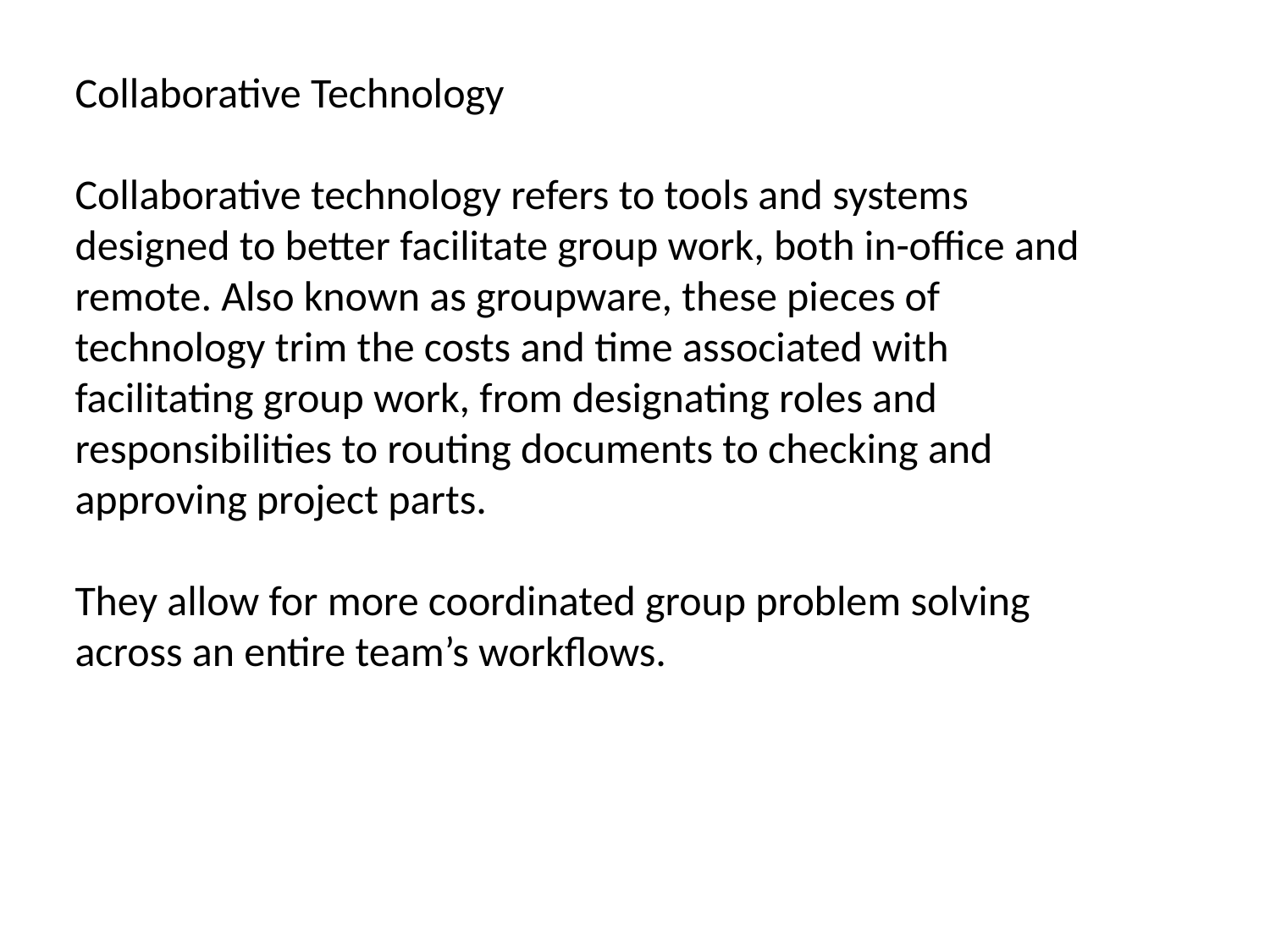

Collaborative Technology

Collaborative technology refers to tools and systems designed to better facilitate group work, both in-office and remote. Also known as groupware, these pieces of technology trim the costs and time associated with facilitating group work, from designating roles and responsibilities to routing documents to checking and approving project parts.

They allow for more coordinated group problem solving across an entire team’s workflows.